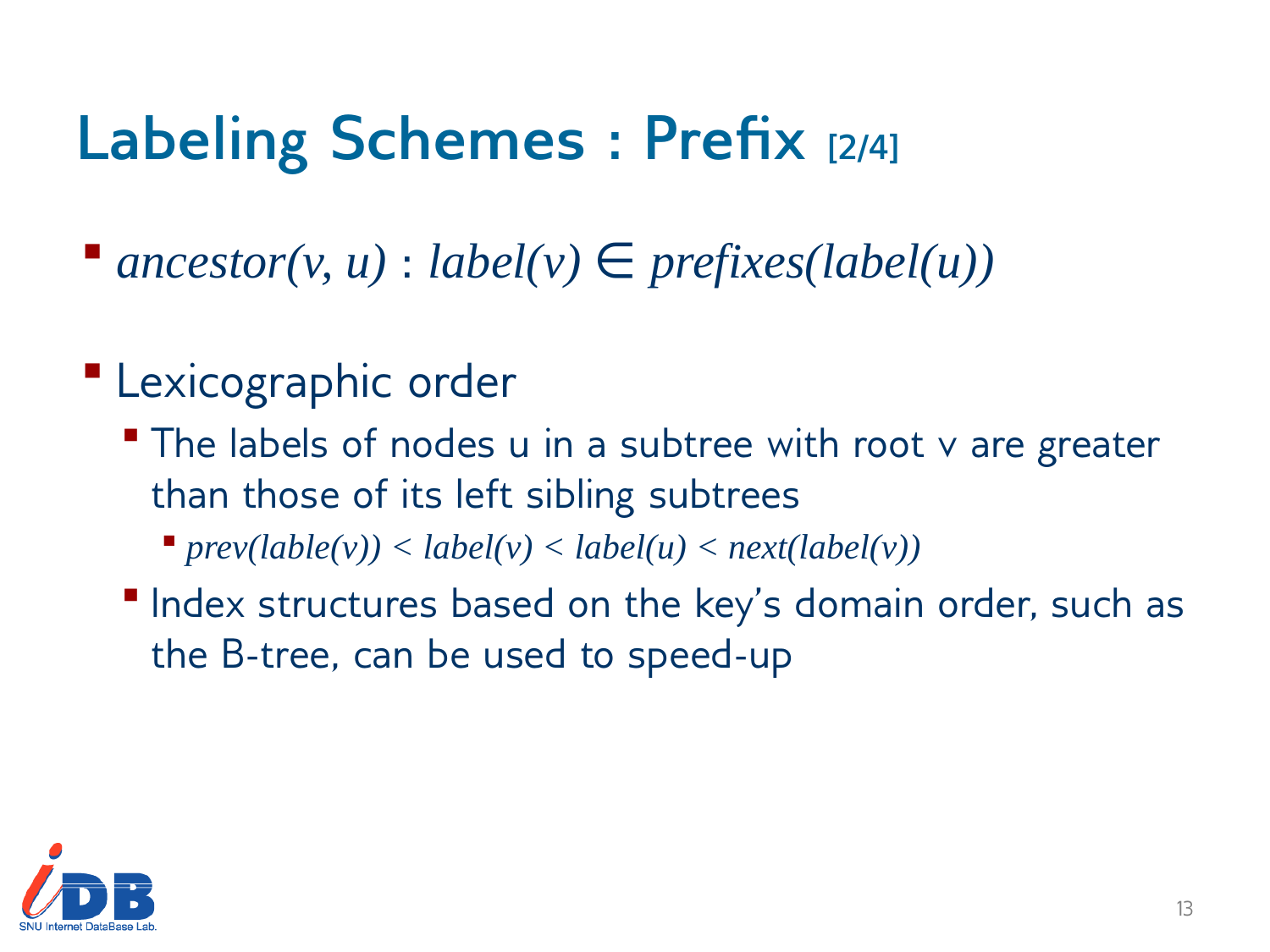

# Labeling Schemes : Prefix [2/4]
ancestor(v, u) : label(v) ∈ prefixes(label(u))

Lexicographic order
The labels of nodes u in a subtree with root v are greater than those of its left sibling subtrees
prev(lable(v)) < label(v) < label(u) < next(label(v))
Index structures based on the key’s domain order, such as the B-tree, can be used to speed-up
13